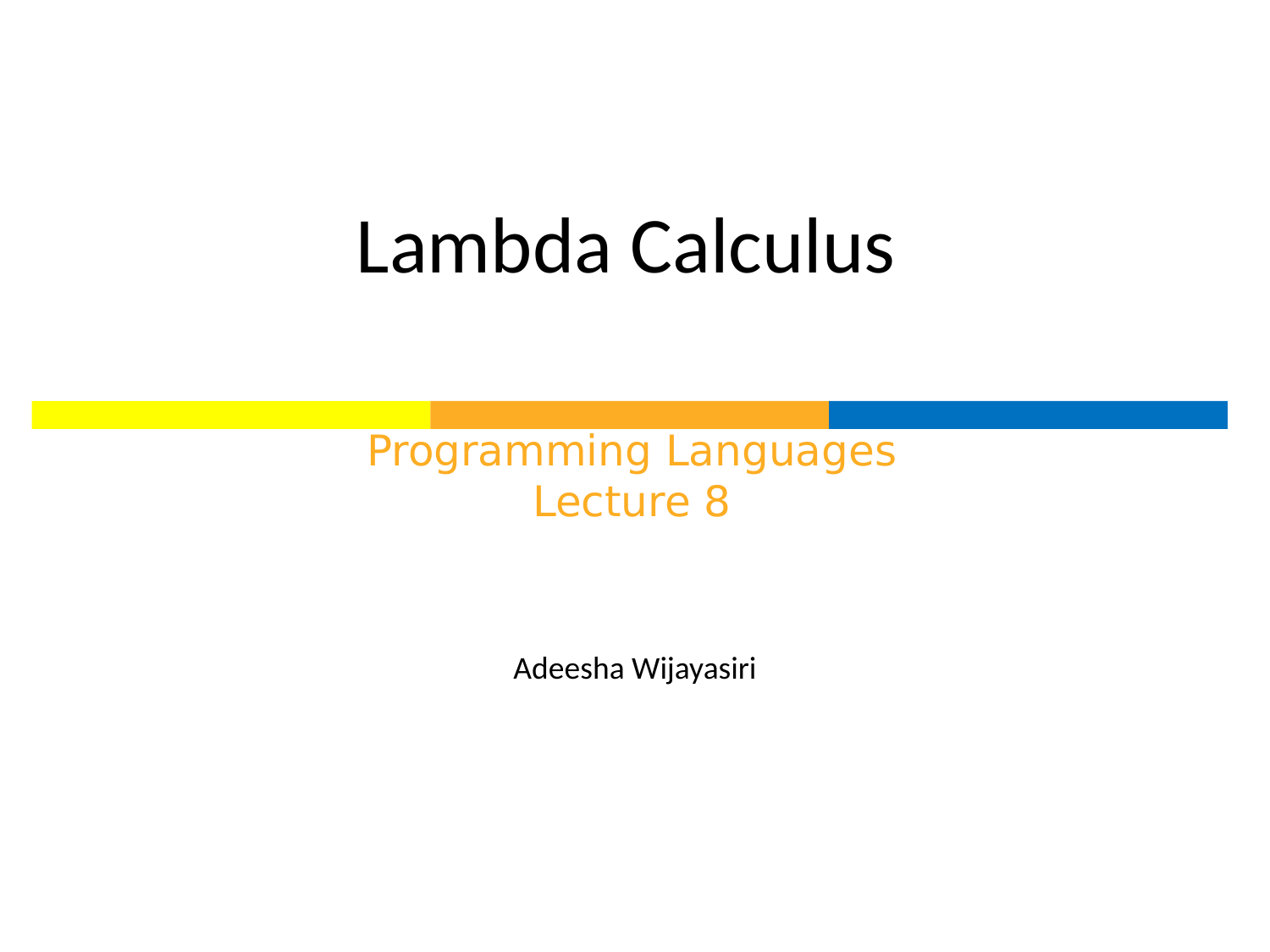

# Lambda Calculus
Programming Languages
Lecture 8

Adeesha Wijayasiri